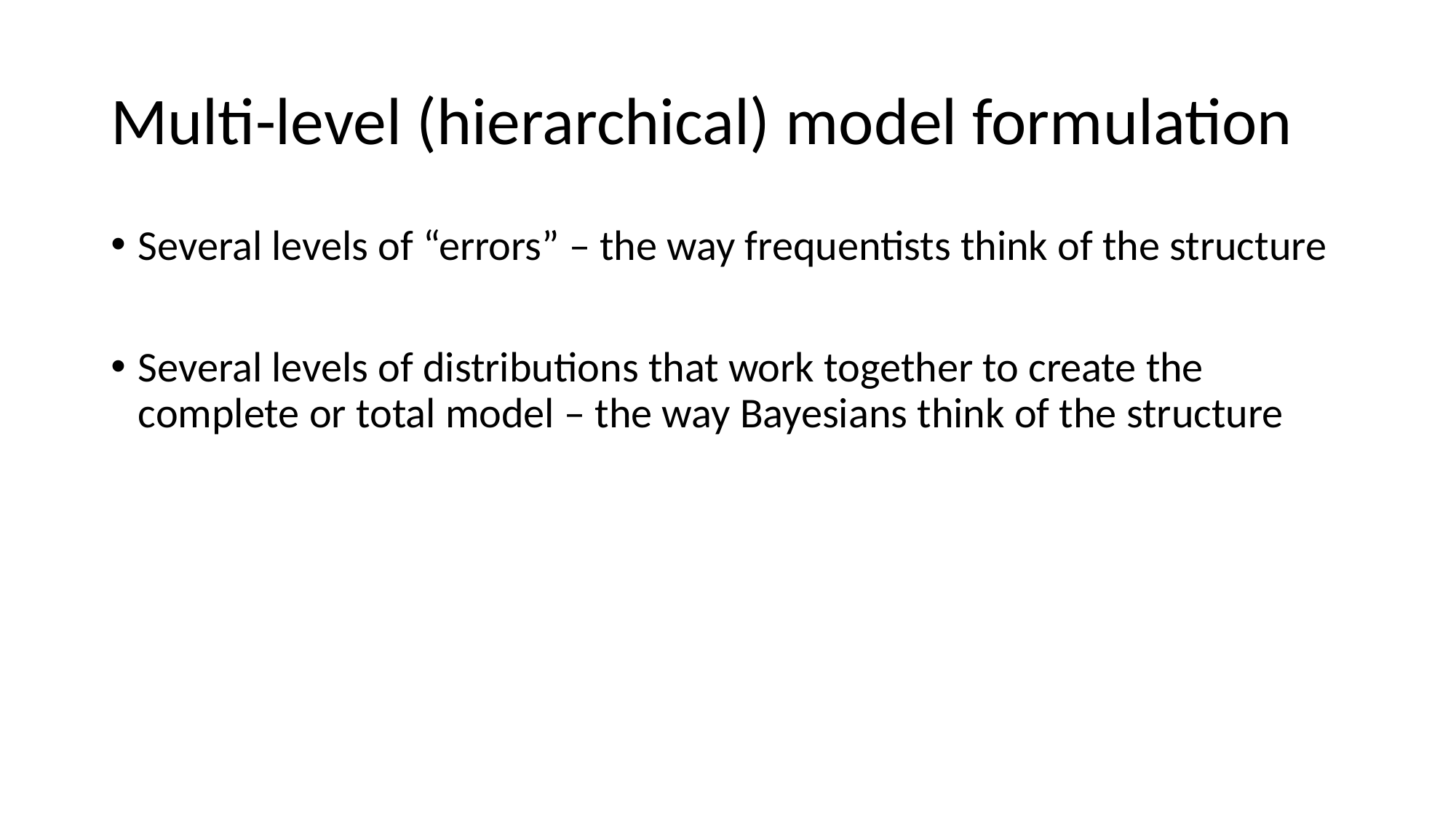

# Multi-level (hierarchical) model formulation
Several levels of “errors” – the way frequentists think of the structure

Several levels of distributions that work together to create the complete or total model – the way Bayesians think of the structure